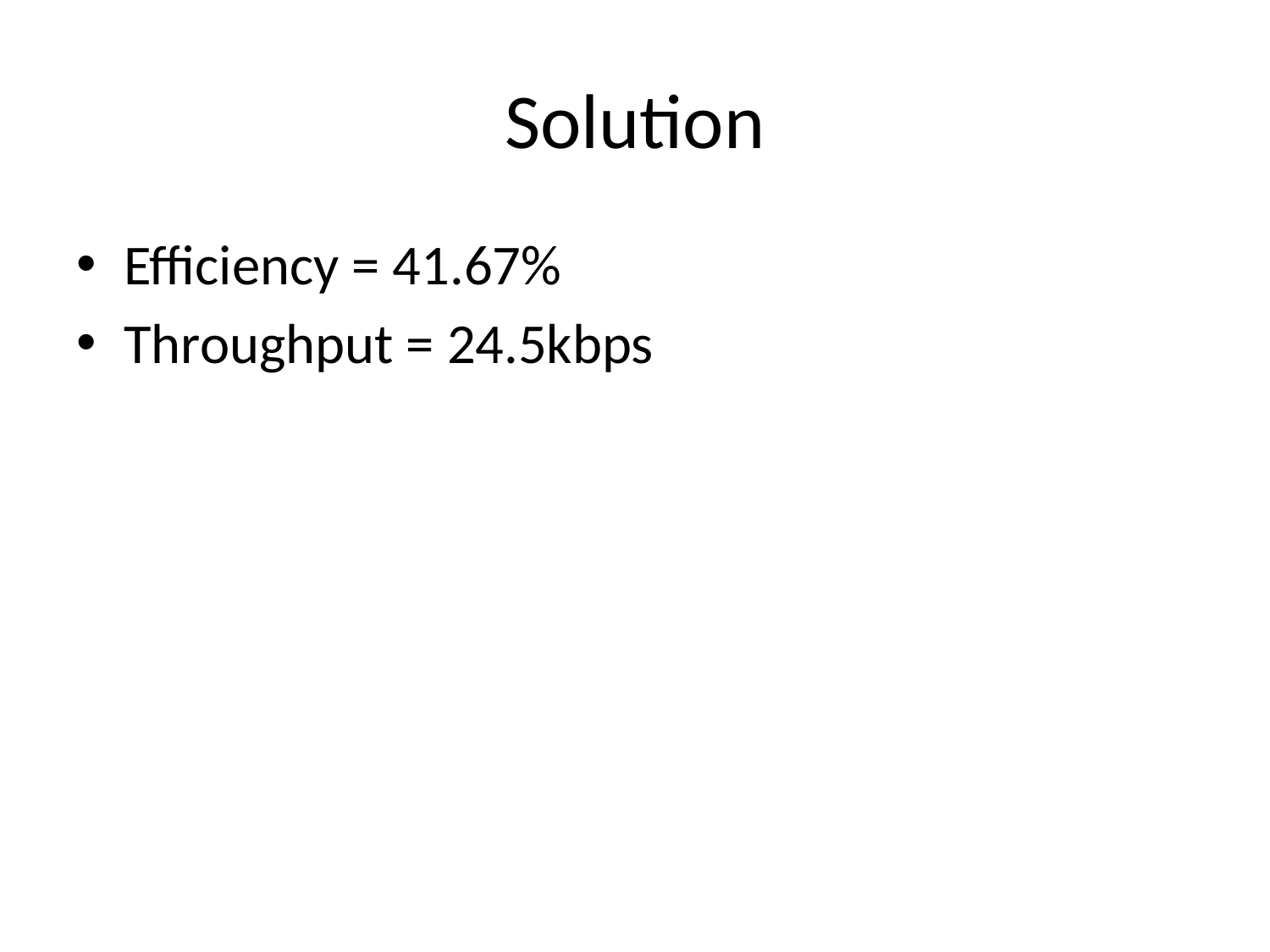

# Solution
Efficiency = 41.67%
Throughput = 24.5kbps